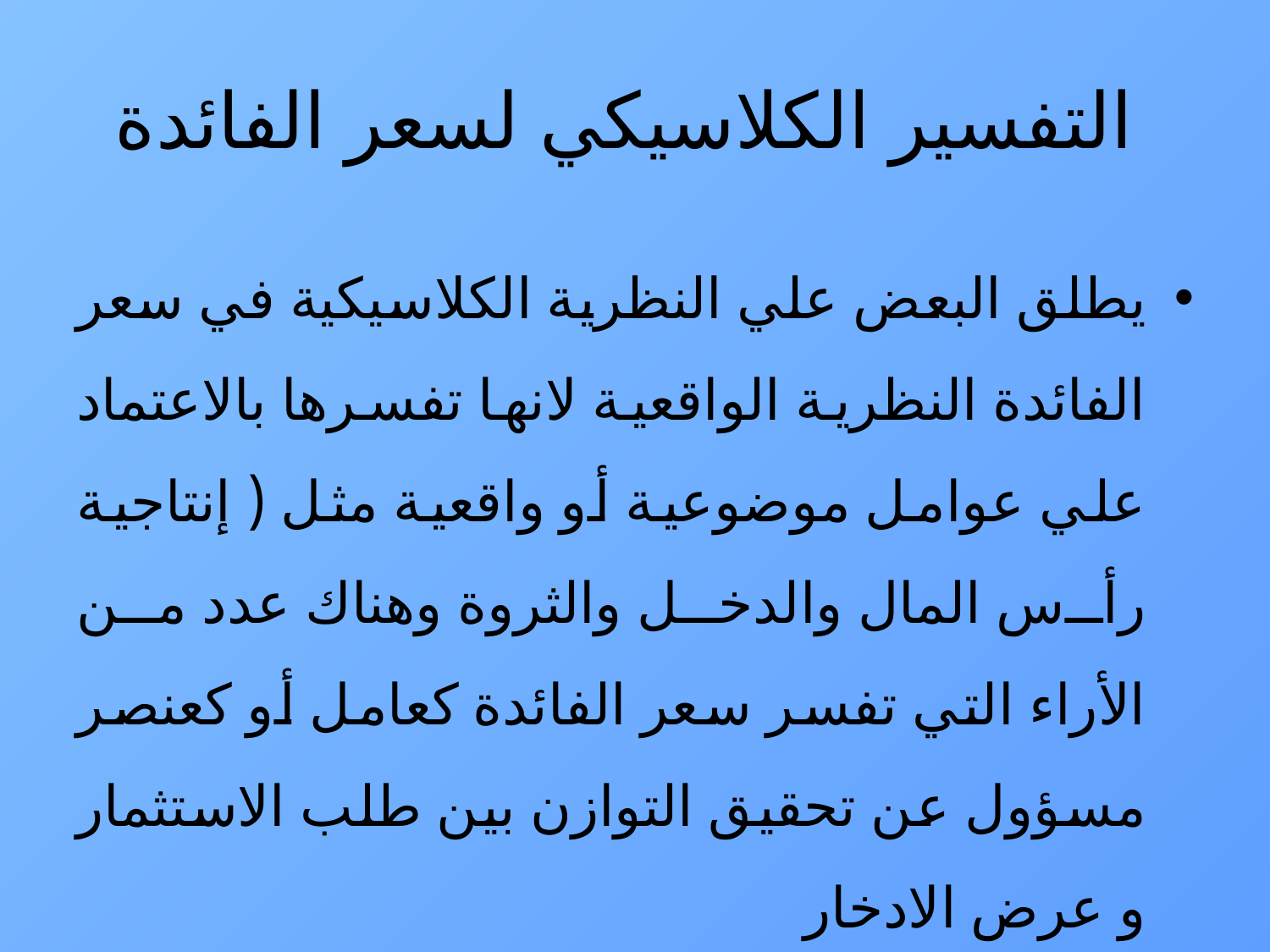

# التفسير الكلاسيكي لسعر الفائدة
يطلق البعض علي النظرية الكلاسيكية في سعر الفائدة النظرية الواقعية لانها تفسرها بالاعتماد علي عوامل موضوعية أو واقعية مثل ( إنتاجية رأس المال والدخل والثروة وهناك عدد من الأراء التي تفسر سعر الفائدة كعامل أو كعنصر مسؤول عن تحقيق التوازن بين طلب الاستثمار و عرض الادخار